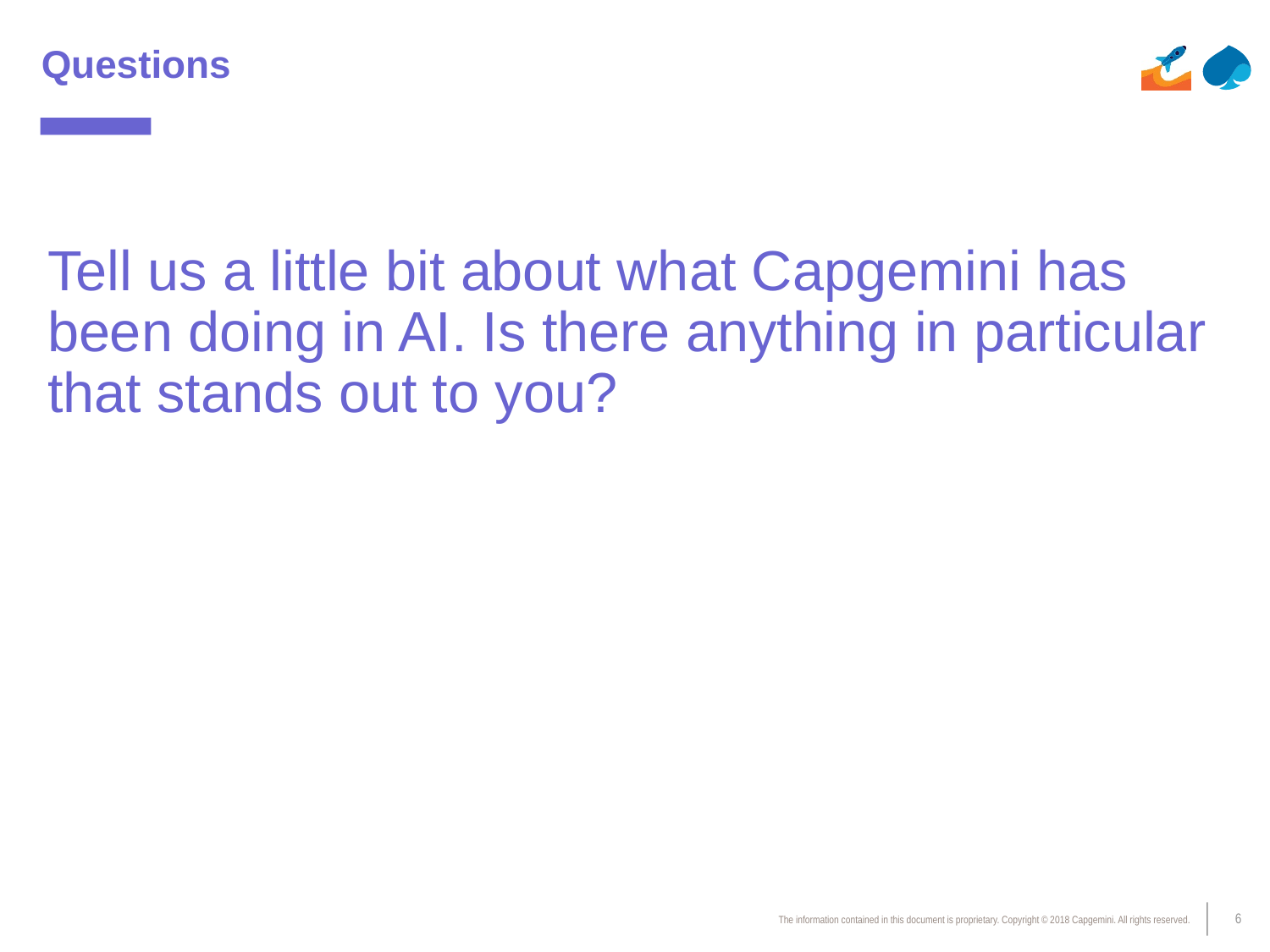

# Questions
Tell us a little bit about what Capgemini has been doing in AI. Is there anything in particular that stands out to you?